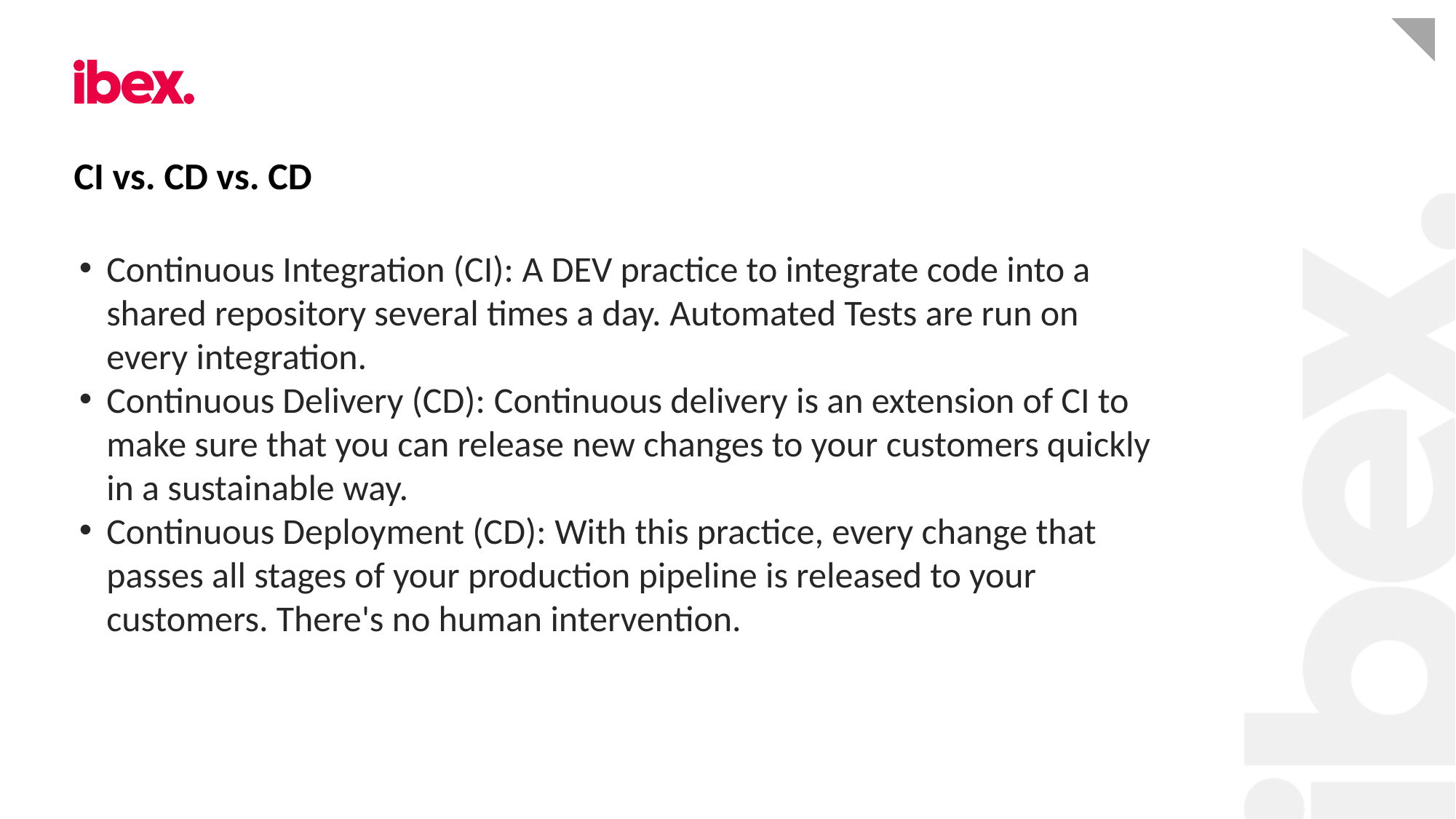

# CI vs. CD vs. CD
Continuous Integration (CI): A DEV practice to integrate code into a shared repository several times a day. Automated Tests are run on every integration.
Continuous Delivery (CD): Continuous delivery is an extension of CI to make sure that you can release new changes to your customers quickly in a sustainable way.
Continuous Deployment (CD): With this practice, every change that passes all stages of your production pipeline is released to your customers. There's no human intervention.